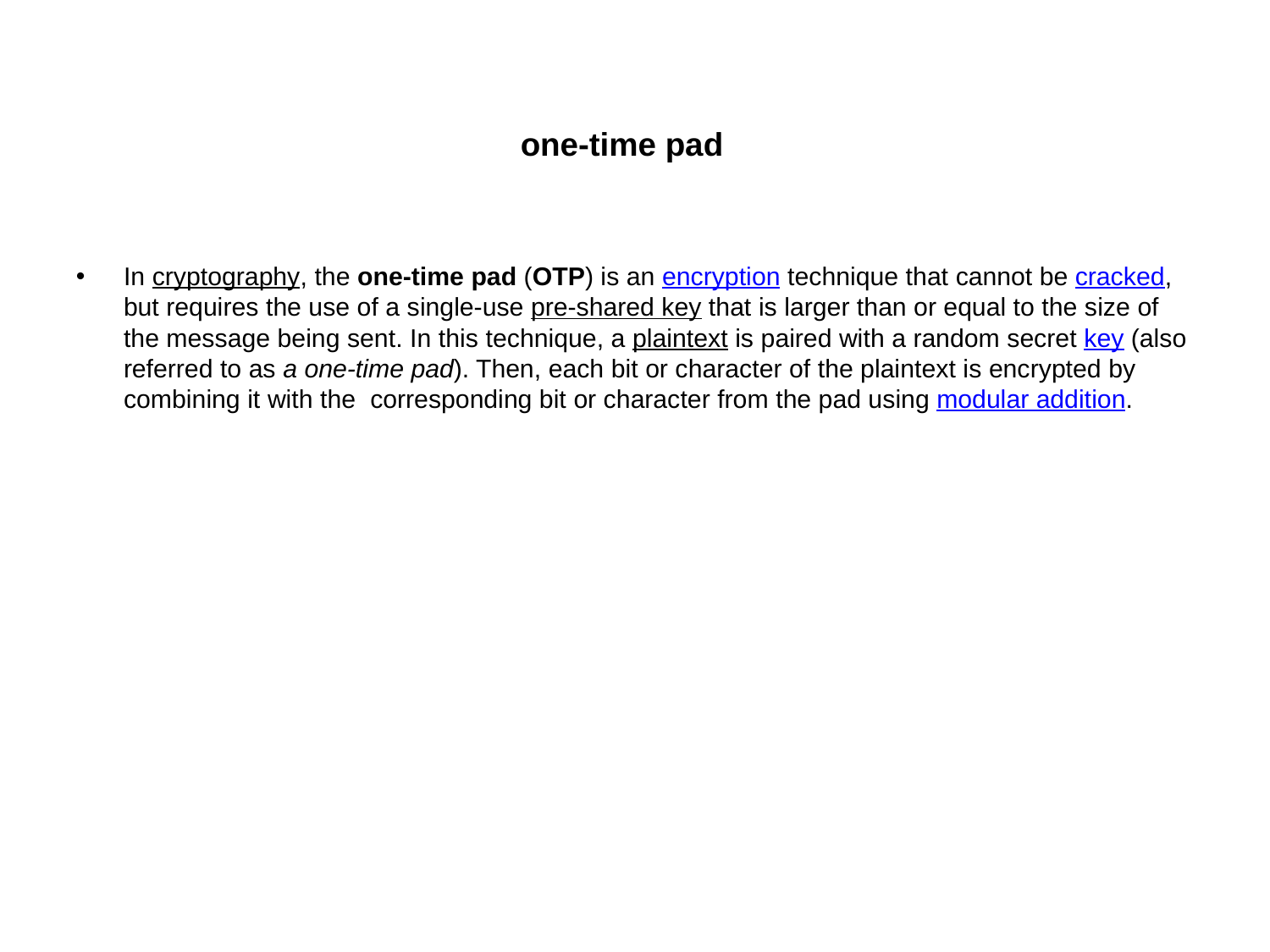

one-time pad
# In cryptography, the one-time pad (OTP) is an encryption technique that cannot be cracked, but requires the use of a single-use pre-shared key that is larger than or equal to the size of the message being sent. In this technique, a plaintext is paired with a random secret key (also referred to as a one-time pad). Then, each bit or character of the plaintext is encrypted by combining it with the  corresponding bit or character from the pad using modular addition.